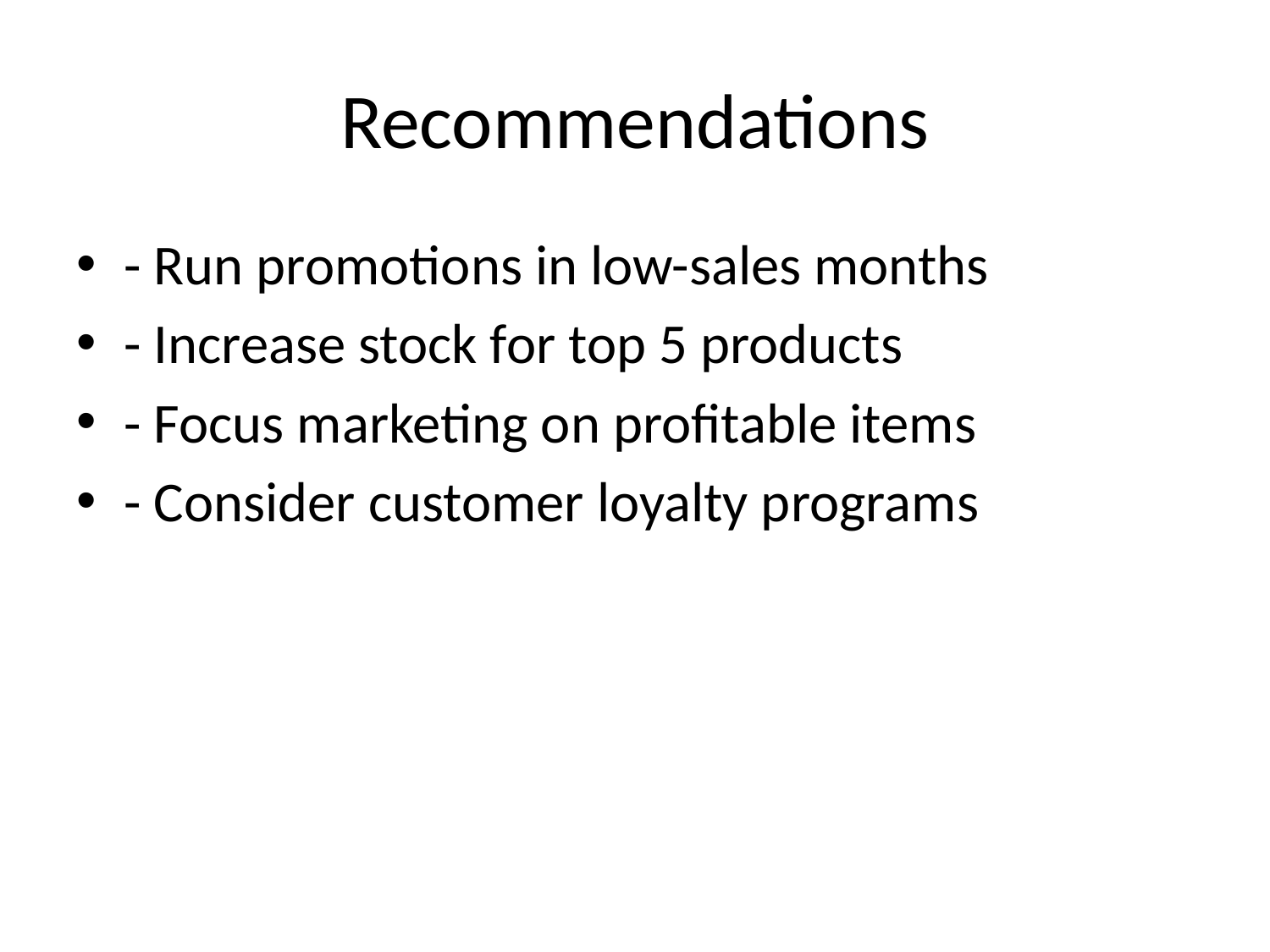

# Recommendations
- Run promotions in low-sales months
- Increase stock for top 5 products
- Focus marketing on profitable items
- Consider customer loyalty programs